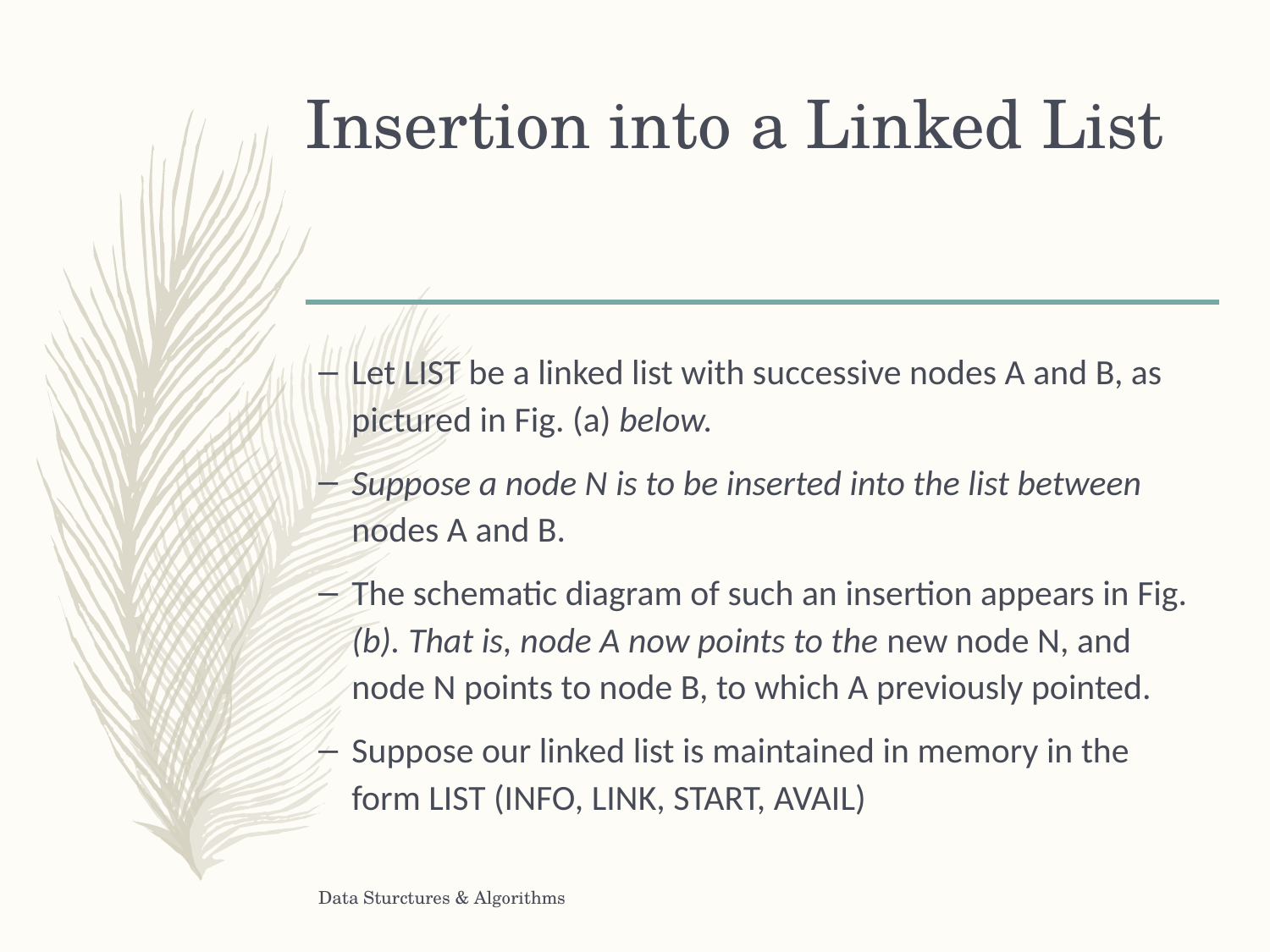

# Insertion into a Linked List
8
Let LIST be a linked list with successive nodes A and B, as pictured in Fig. (a) below.
Suppose a node N is to be inserted into the list between nodes A and B.
The schematic diagram of such an insertion appears in Fig. (b). That is, node A now points to the new node N, and node N points to node B, to which A previously pointed.
Suppose our linked list is maintained in memory in the form LIST (INFO, LINK, START, AVAIL)
Data Sturctures & Algorithms